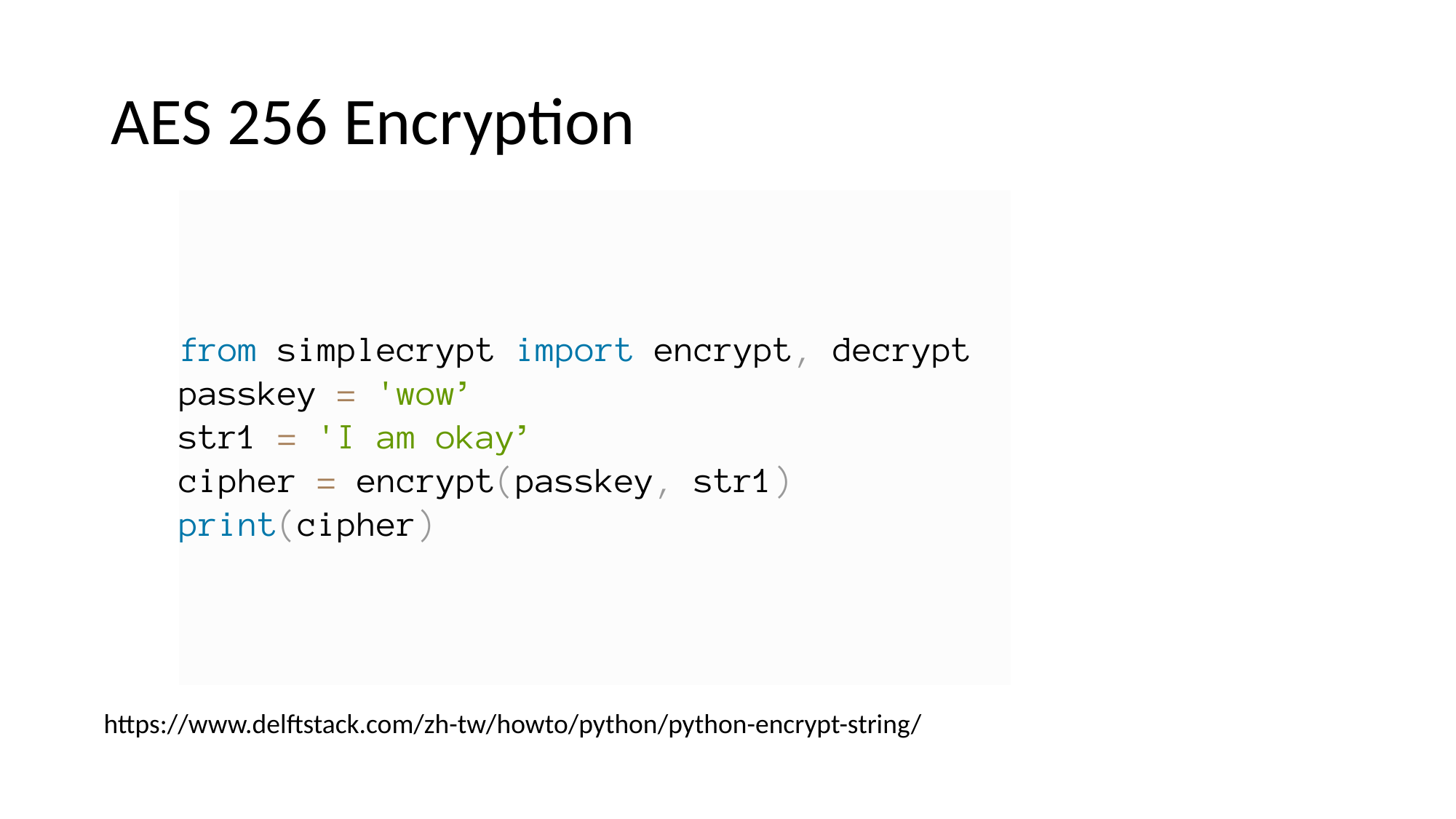

# AES 256 Encryption
from simplecrypt import encrypt, decrypt
passkey = 'wow’
str1 = 'I am okay’
cipher = encrypt(passkey, str1)
print(cipher)
https://www.delftstack.com/zh-tw/howto/python/python-encrypt-string/